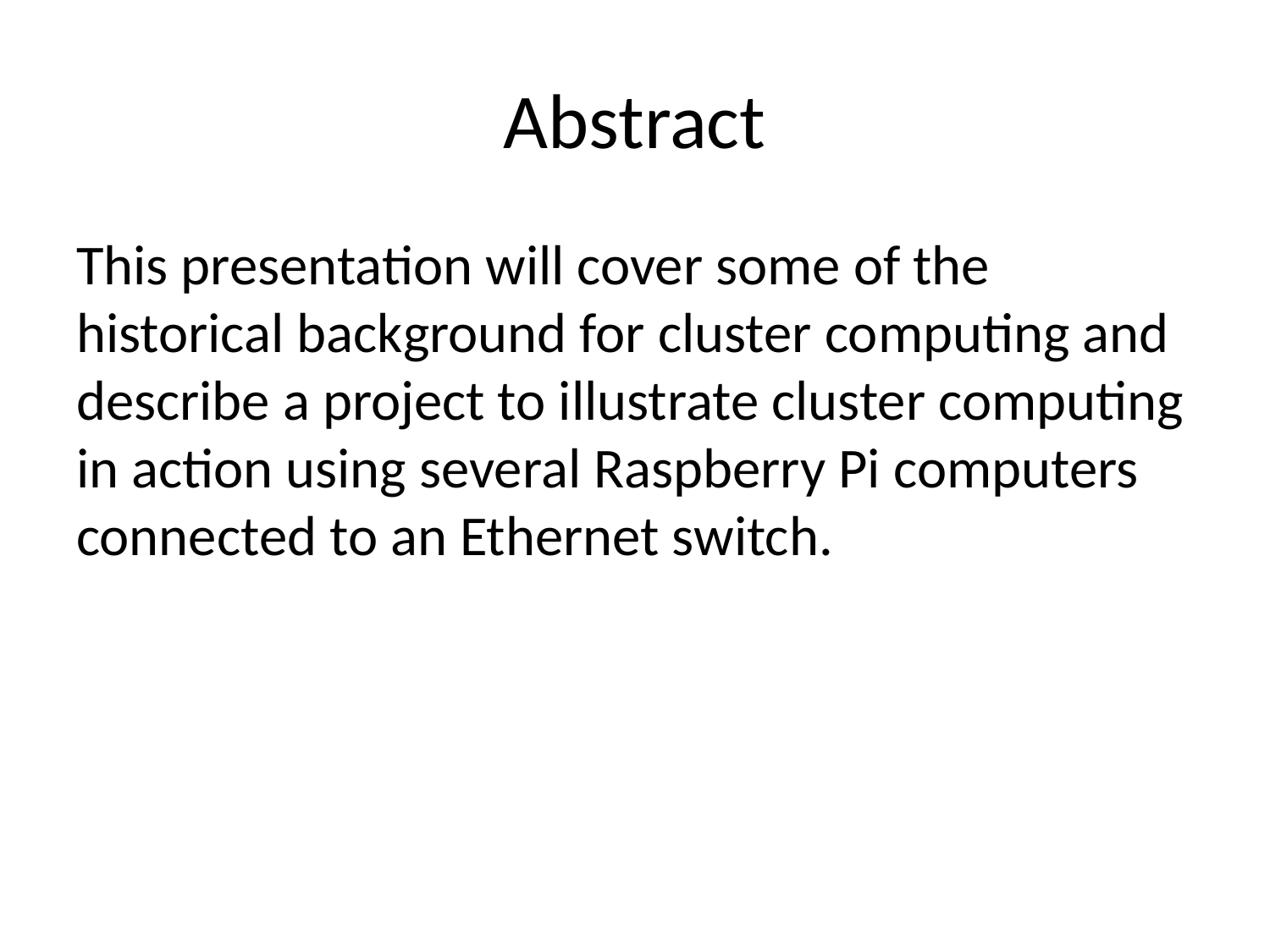

# Abstract
This presentation will cover some of the historical background for cluster computing and describe a project to illustrate cluster computing in action using several Raspberry Pi computers connected to an Ethernet switch.